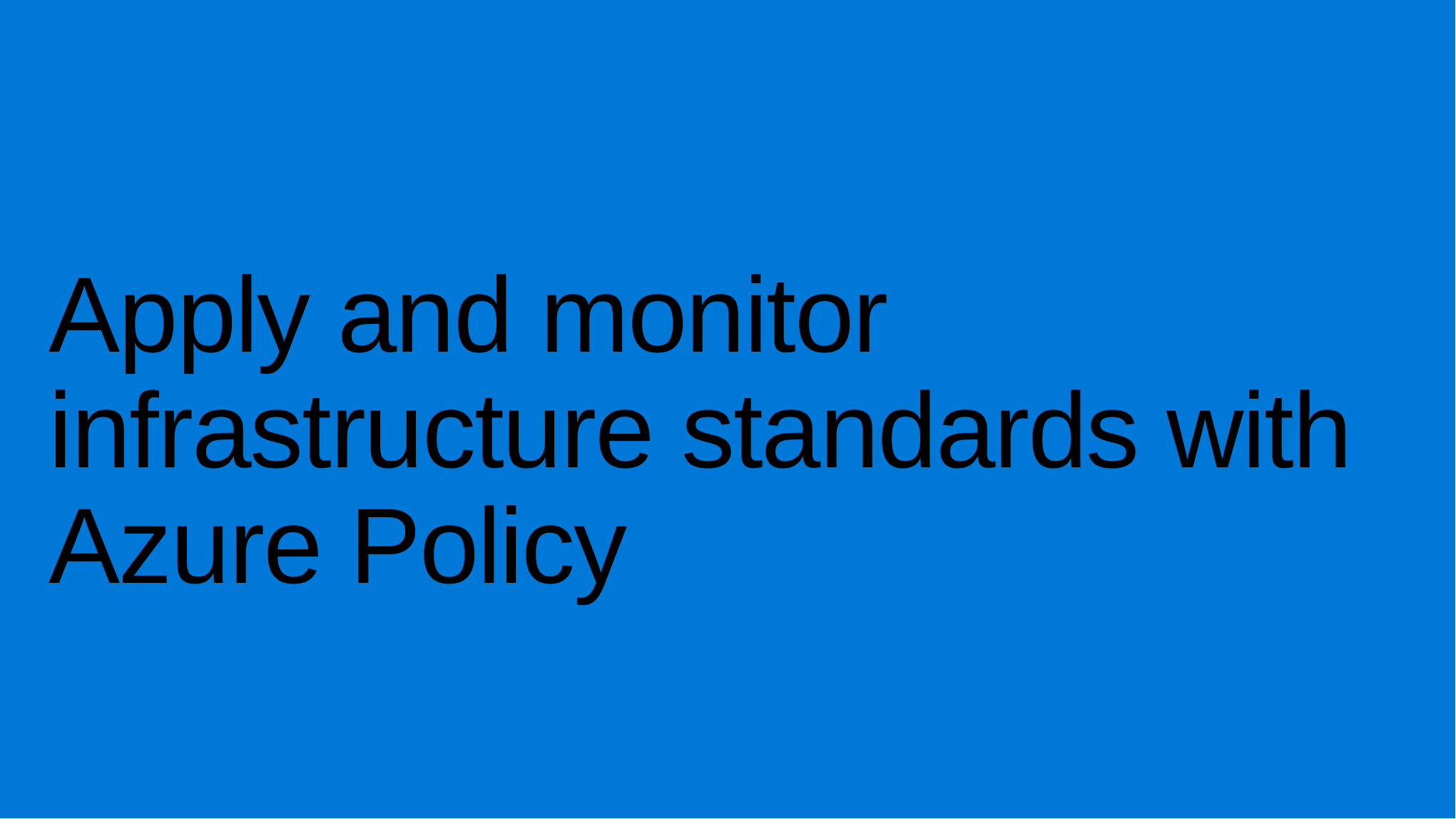

# Apply and monitor infrastructure standards with Azure Policy